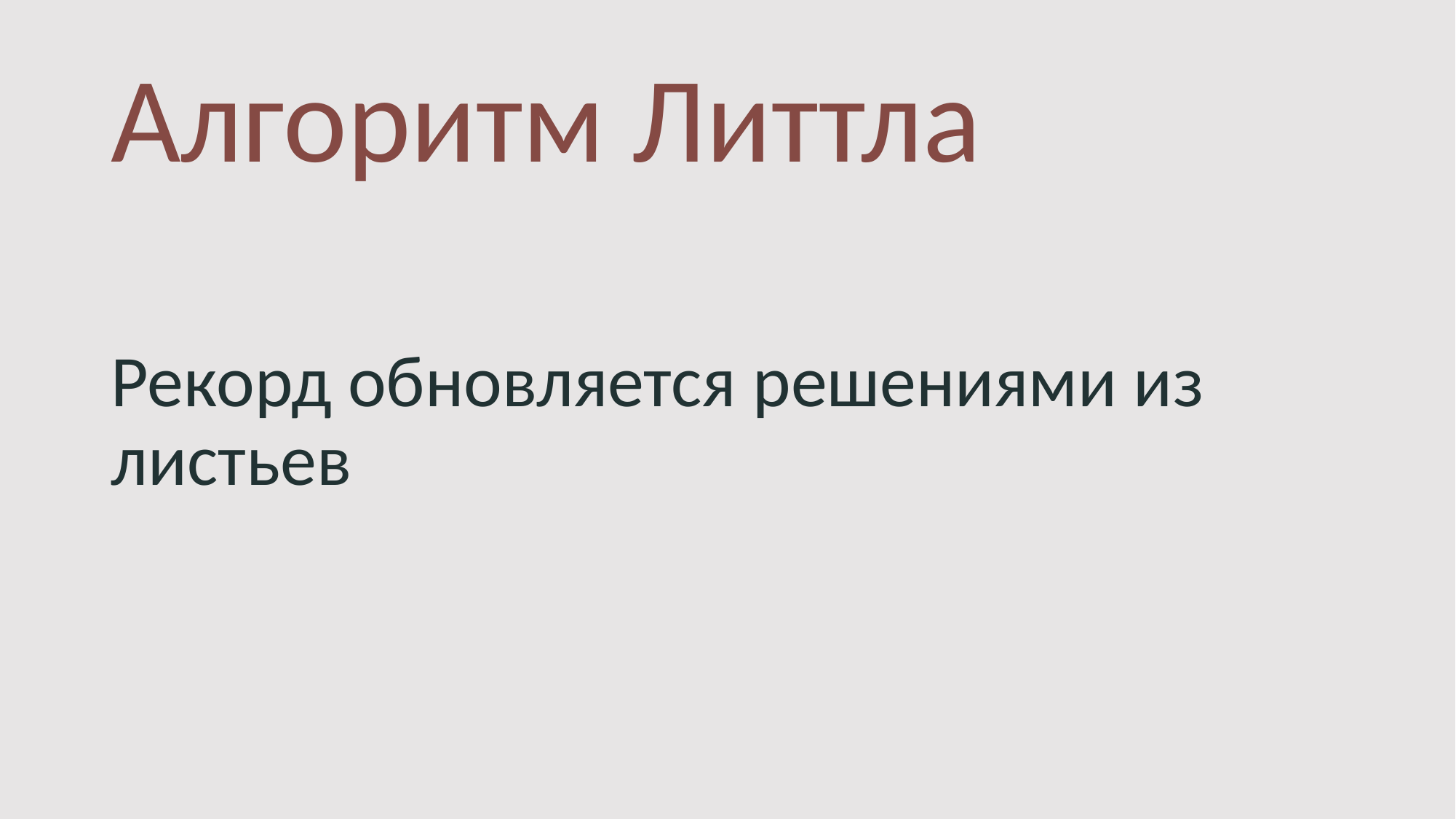

# Алгоритм Литтла
Рекорд обновляется решениями из листьев